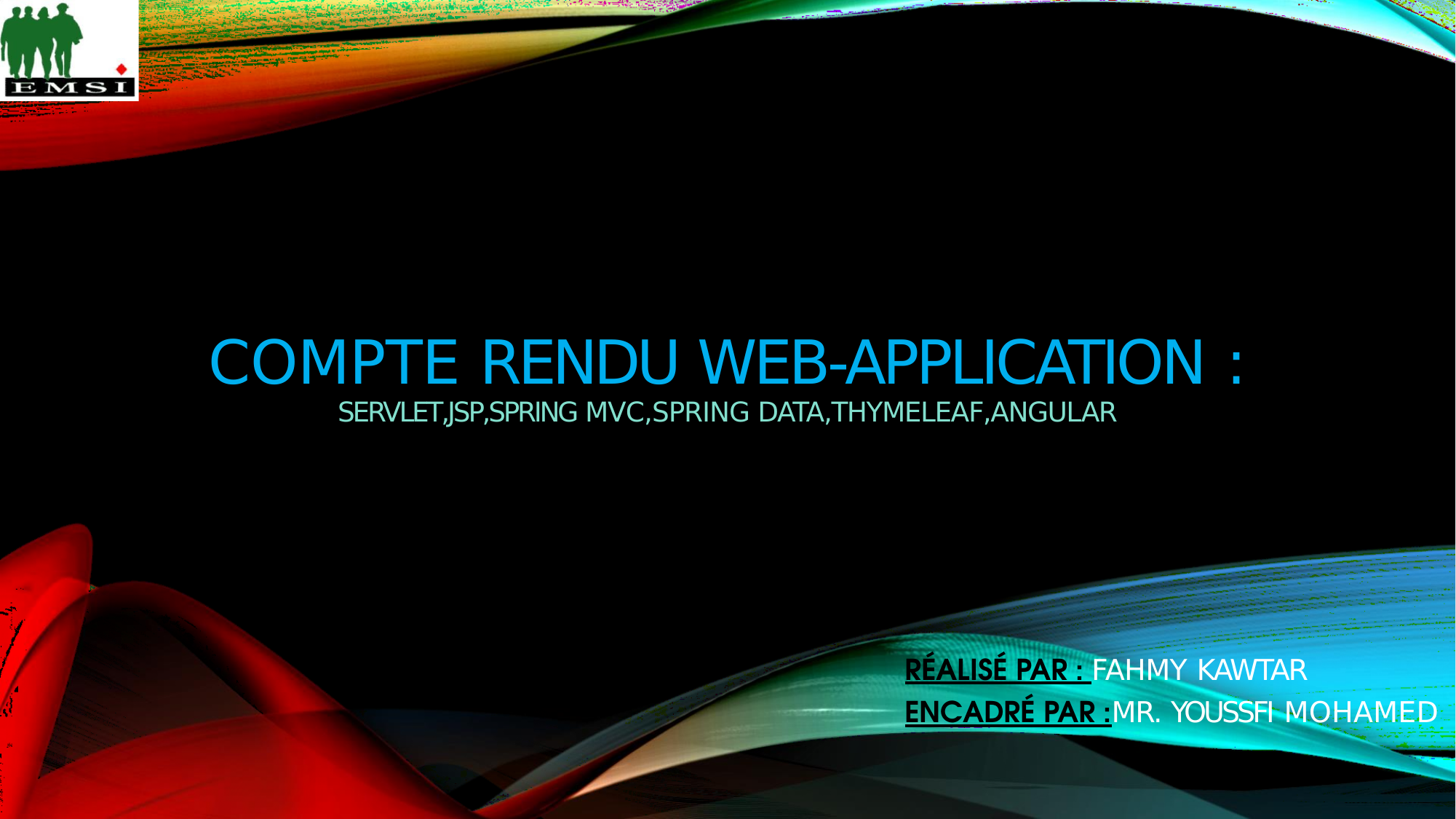

# COMPTE RENDU WEB-APPLICATION :
SERVLET,JSP,SPRING MVC,SPRING DATA,THYMELEAF,ANGULAR

RÉALISÉ PAR : FAHMY KAWTAR
ENCADRÉ PAR :MR. YOUSSFI MOHAMED